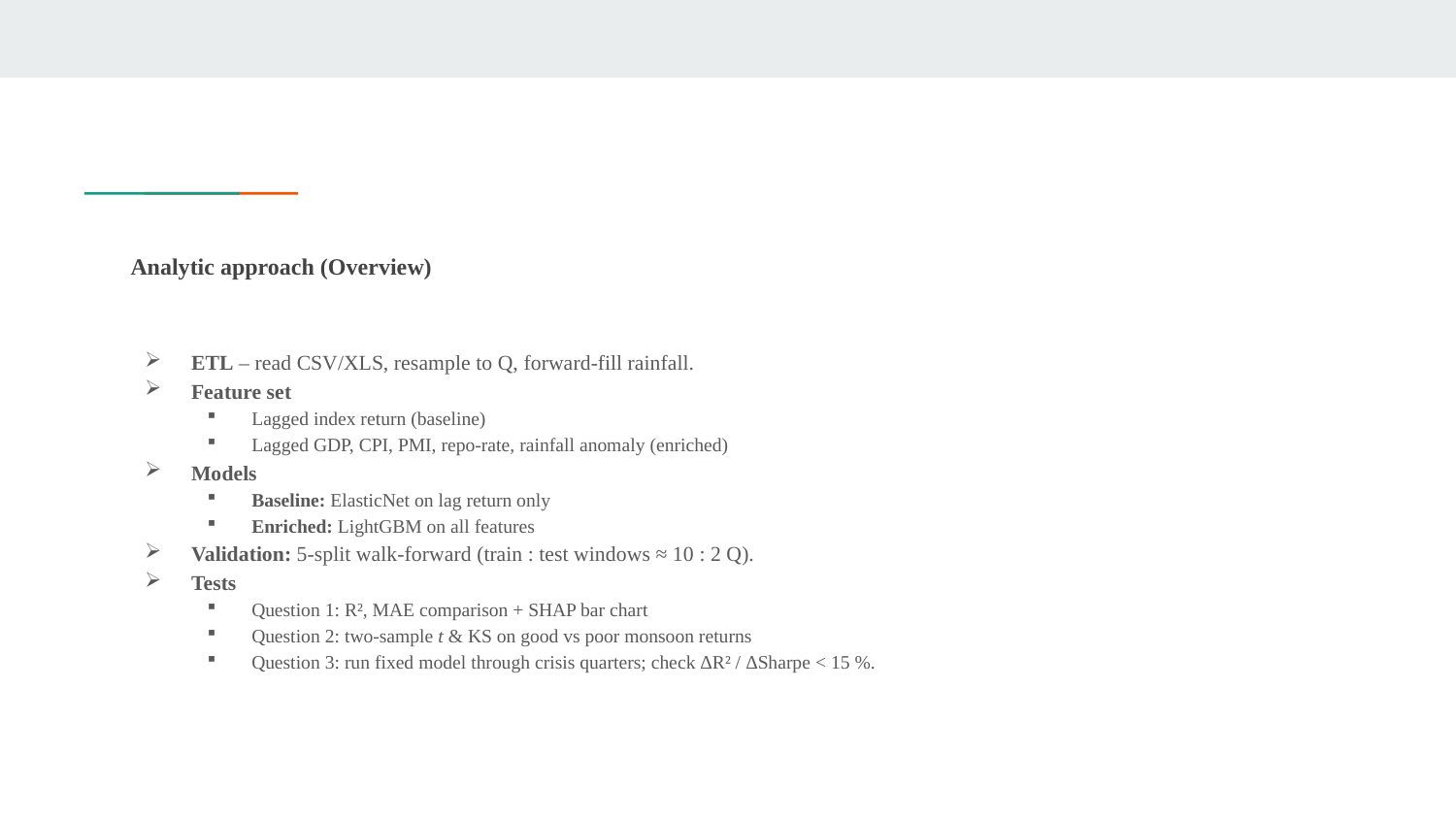

# Analytic approach (Overview)
ETL – read CSV/XLS, resample to Q, forward-fill rainfall.
Feature set
Lagged index return (baseline)
Lagged GDP, CPI, PMI, repo-rate, rainfall anomaly (enriched)
Models
Baseline: ElasticNet on lag return only
Enriched: LightGBM on all features
Validation: 5-split walk-forward (train : test windows ≈ 10 : 2 Q).
Tests
Question 1: R², MAE comparison + SHAP bar chart
Question 2: two-sample t & KS on good vs poor monsoon returns
Question 3: run fixed model through crisis quarters; check ΔR² / ΔSharpe < 15 %.